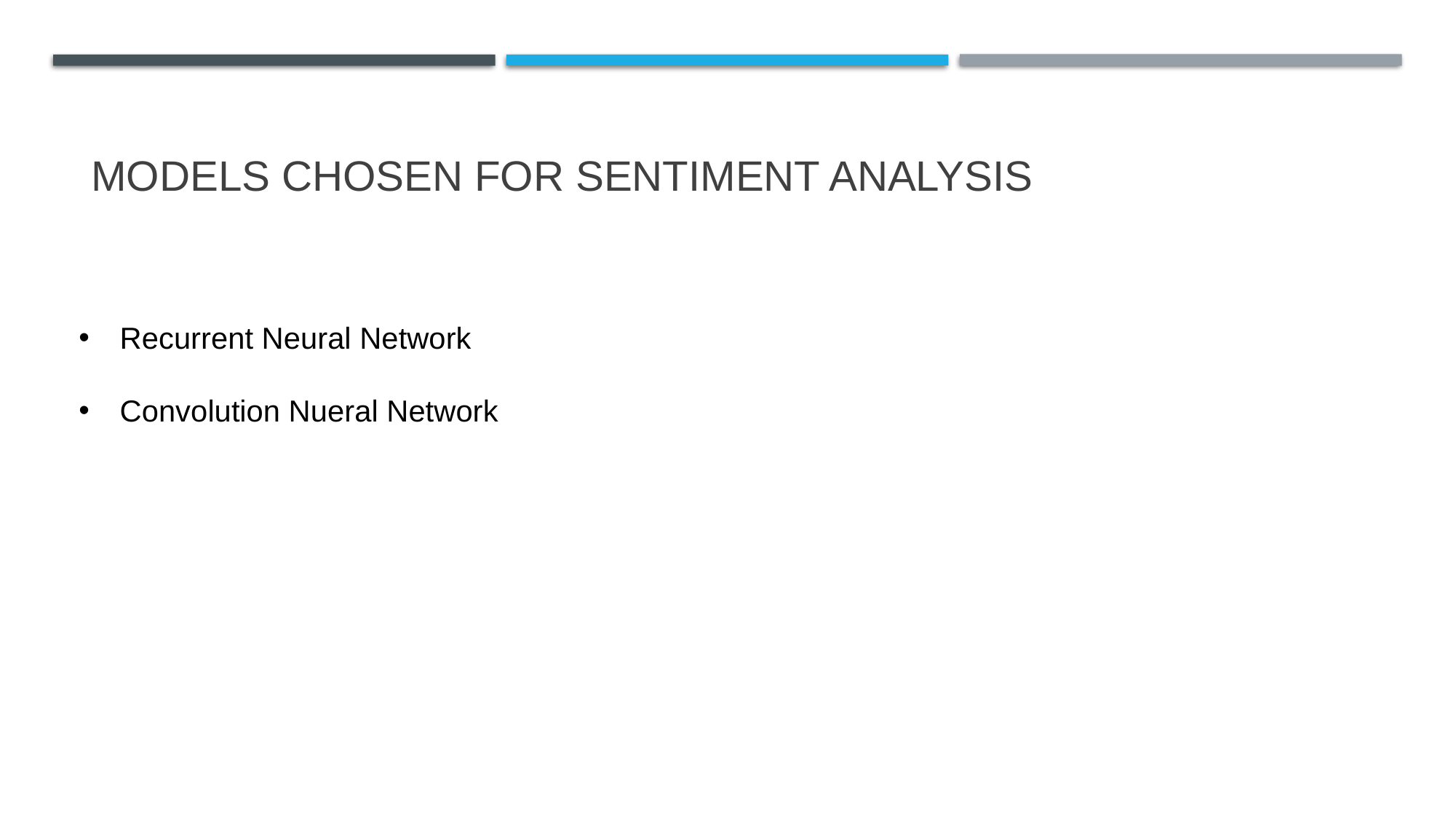

# Models Chosen For Sentiment Analysis
Recurrent Neural Network

Convolution Nueral Network